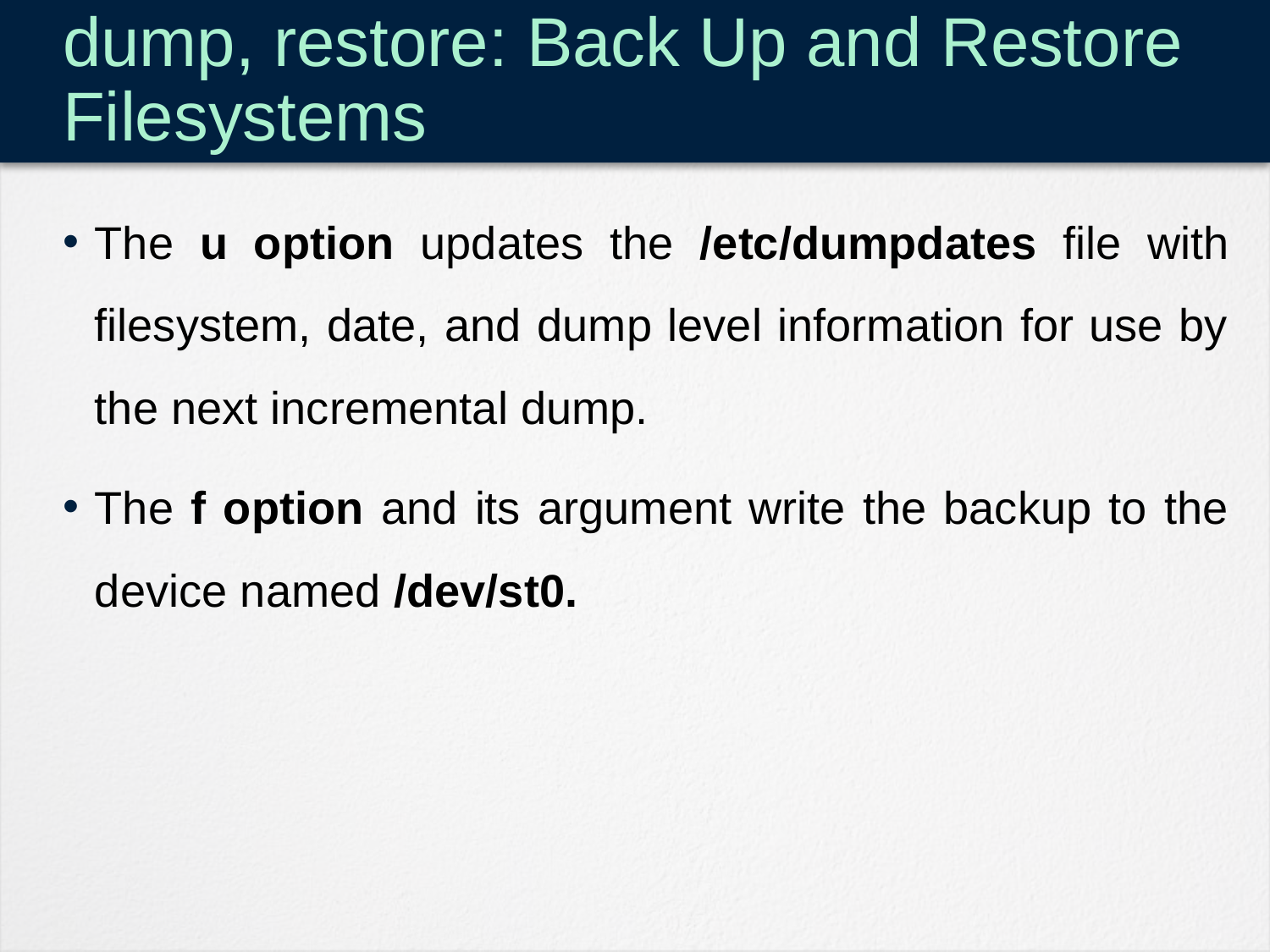

# dump, restore: Back Up and Restore Filesystems
The u option updates the /etc/dumpdates file with filesystem, date, and dump level information for use by the next incremental dump.
The f option and its argument write the backup to the device named /dev/st0.